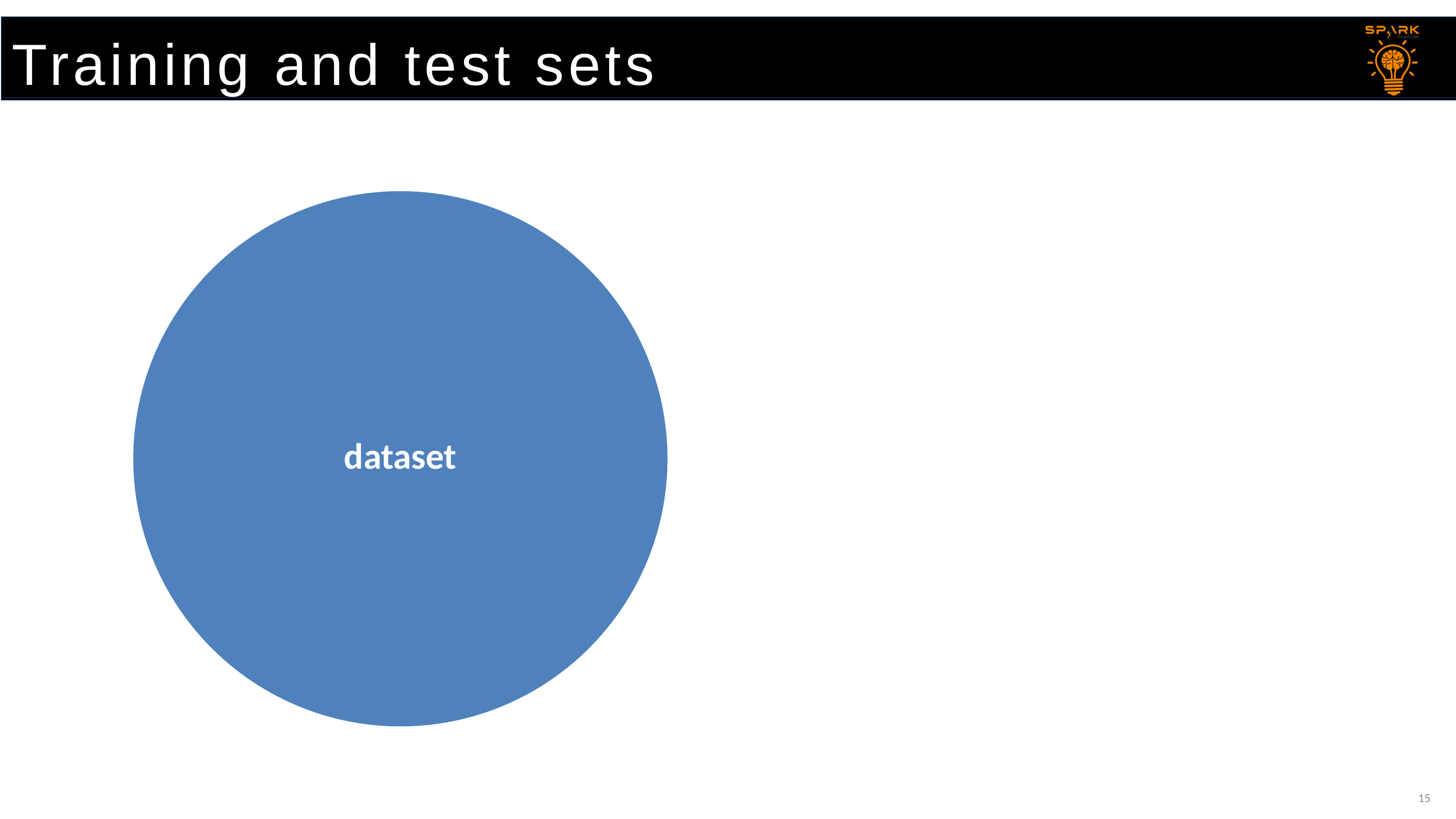

Training and test sets

Test
dataset
Training
15